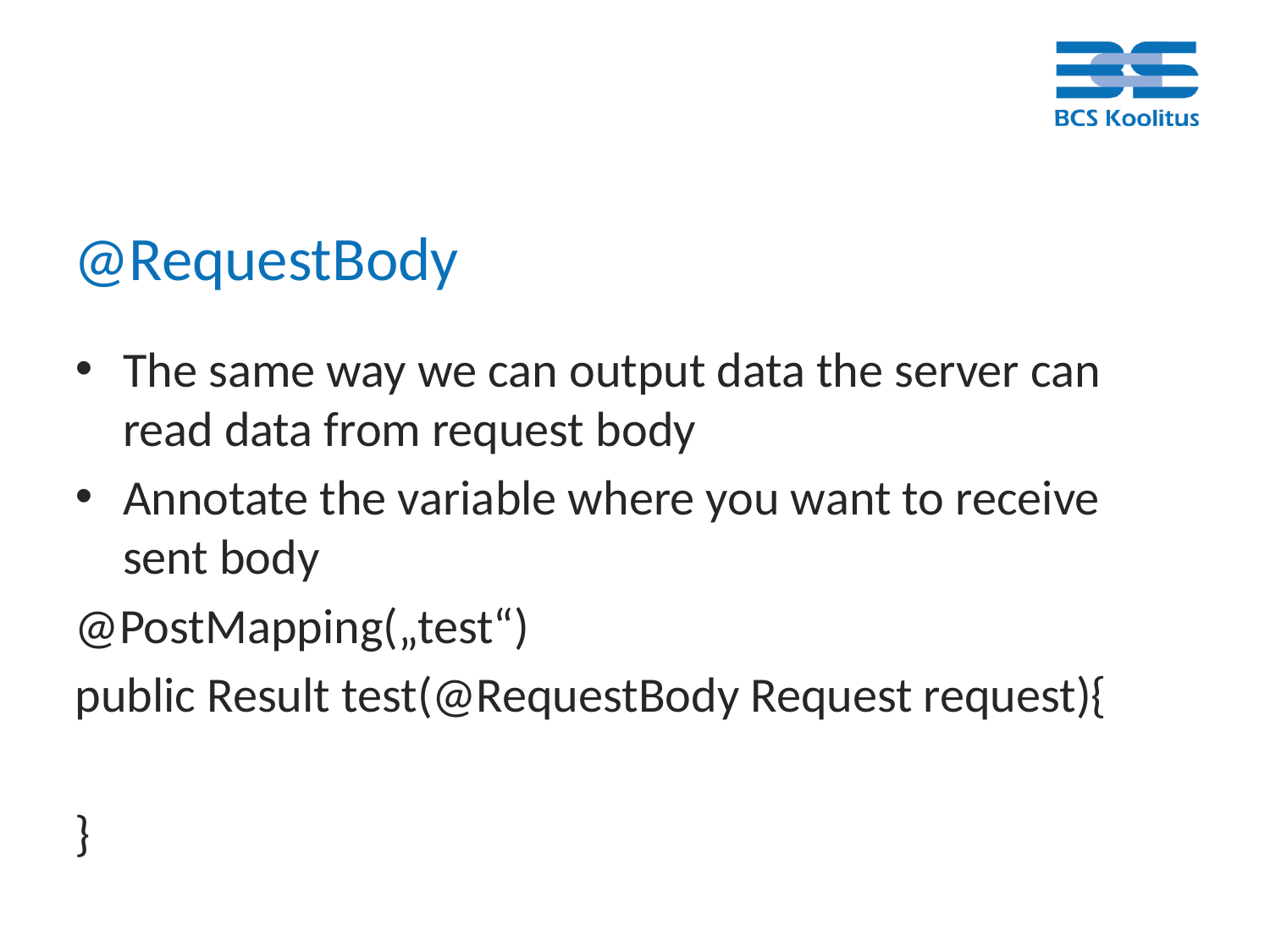

# @RequestBody
The same way we can output data the server can read data from request body
Annotate the variable where you want to receive sent body
@PostMapping(„test“)
public Result test(@RequestBody Request request){

}